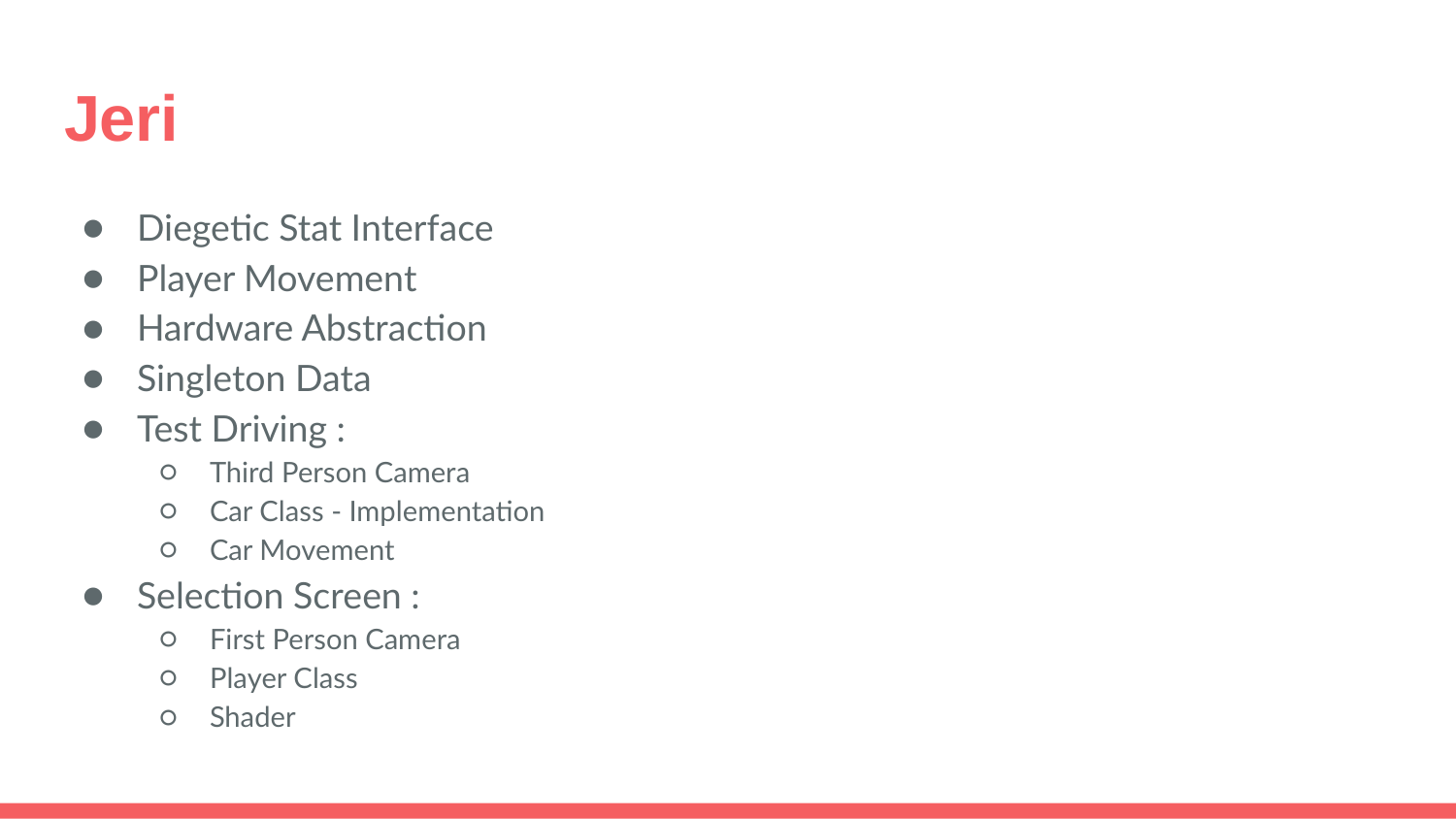

# Jeri
Diegetic Stat Interface
Player Movement
Hardware Abstraction
Singleton Data
Test Driving :
Third Person Camera
Car Class - Implementation
Car Movement
Selection Screen :
First Person Camera
Player Class
Shader